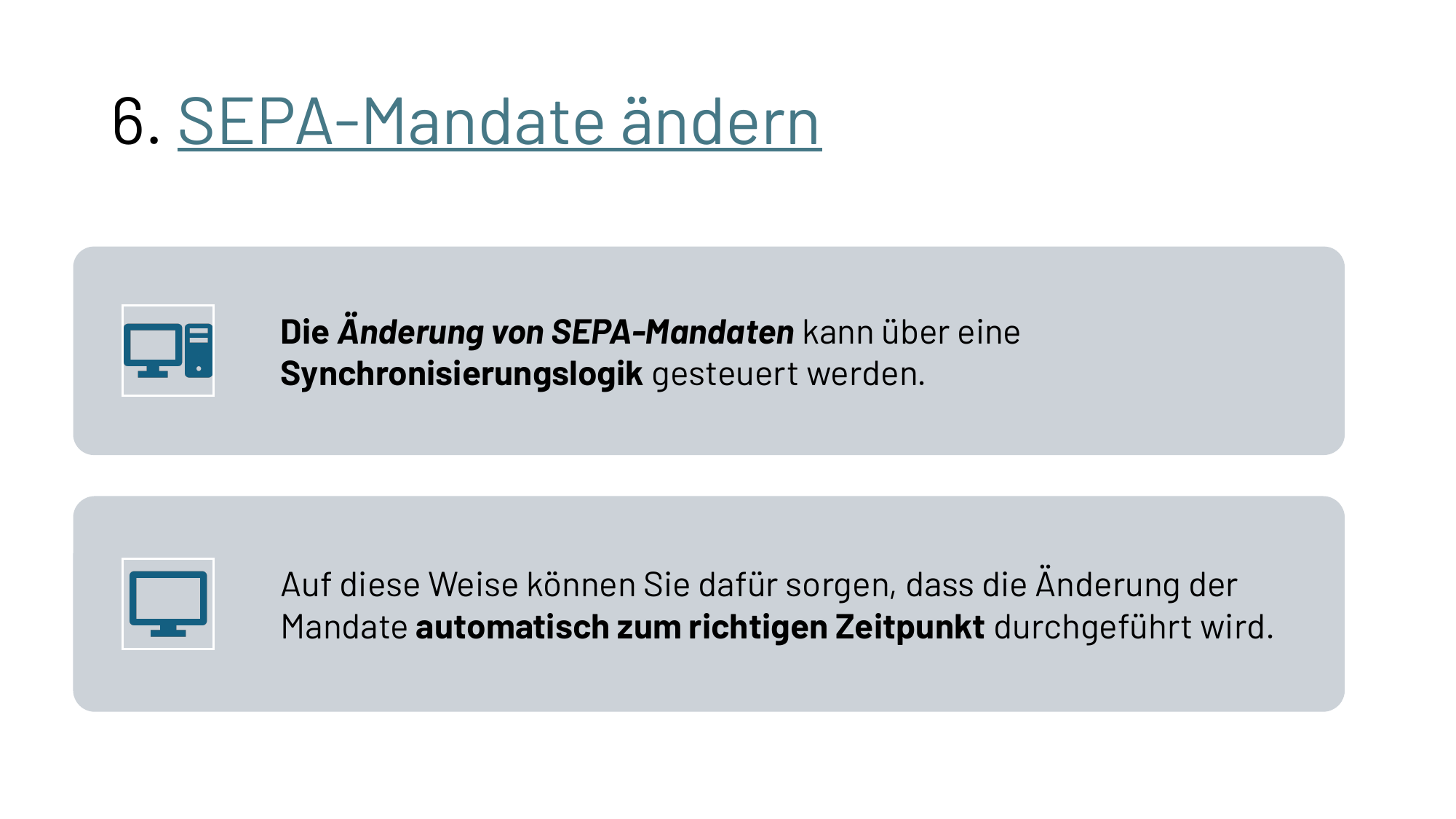

# 6. SEPA-Mandate ändern
Die Änderung von SEPA-Mandaten kann über eine Synchronisierungslogik gesteuert werden.
Auf diese Weise können Sie dafür sorgen, dass die Änderung der Mandate automatisch zum richtigen Zeitpunkt durchgeführt wird.